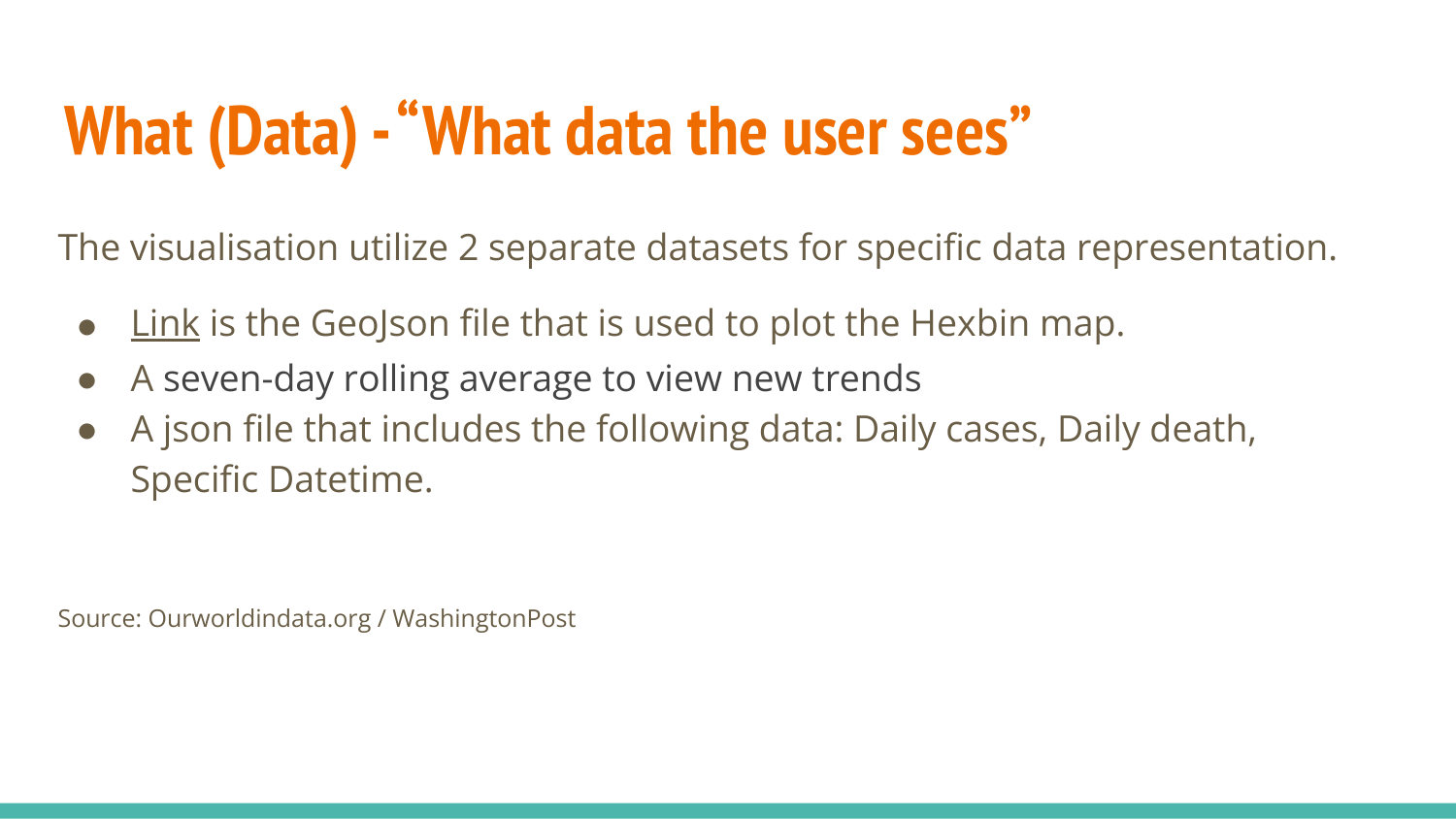

# What (Data) - “What data the user sees”

The visualisation utilize 2 separate datasets for specific data representation.
Link is the GeoJson file that is used to plot the Hexbin map.
A seven-day rolling average to view new trends
A json file that includes the following data: Daily cases, Daily death, Specific Datetime.

Source: Ourworldindata.org / WashingtonPost